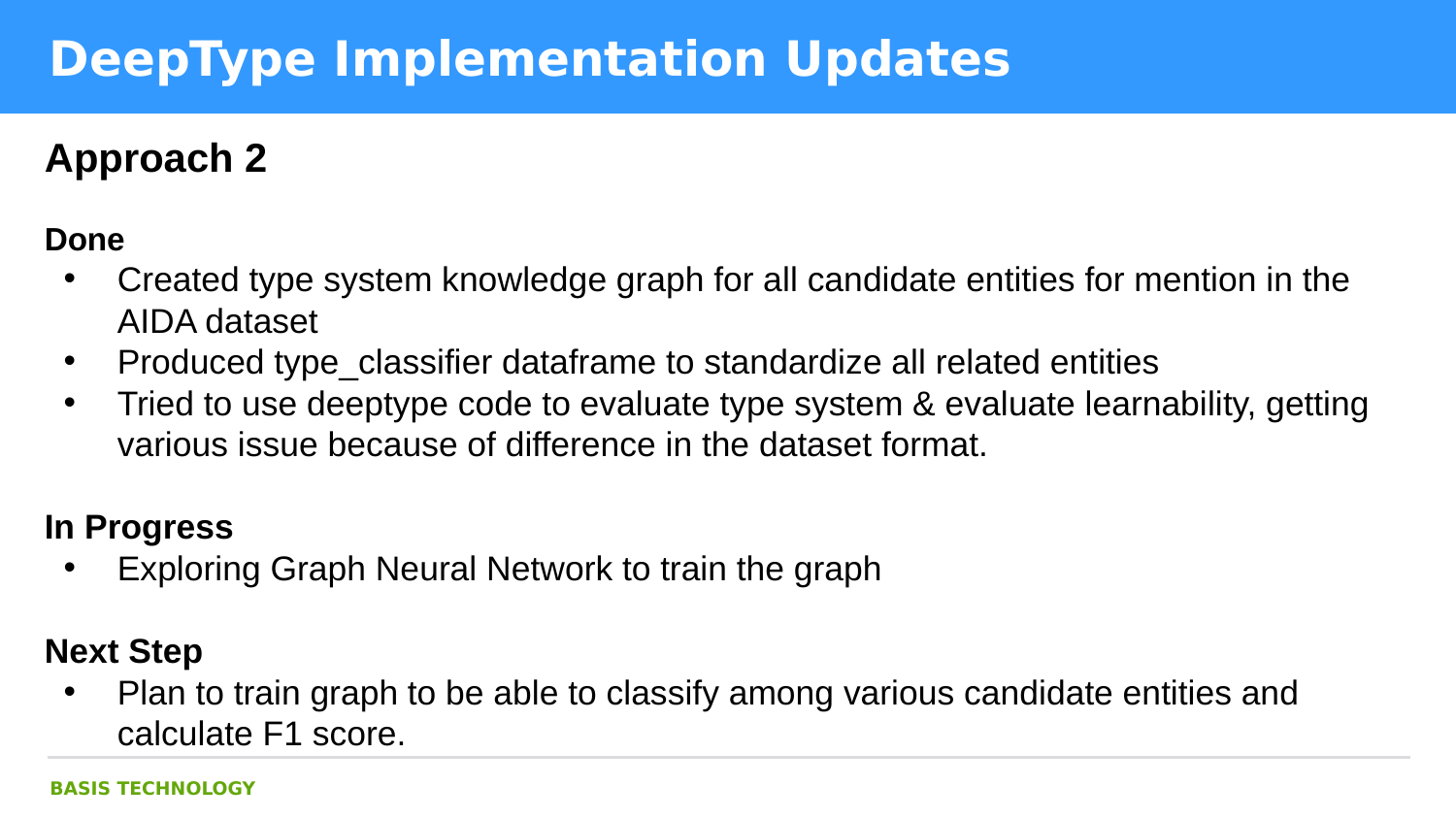

# DeepType Implementation Updates
Approach 2

Done
Created type system knowledge graph for all candidate entities for mention in the AIDA dataset
Produced type_classifier dataframe to standardize all related entities
Tried to use deeptype code to evaluate type system & evaluate learnability, getting various issue because of difference in the dataset format.

In Progress
Exploring Graph Neural Network to train the graph

Next Step
Plan to train graph to be able to classify among various candidate entities and calculate F1 score.

BASIS TECHNOLOGY